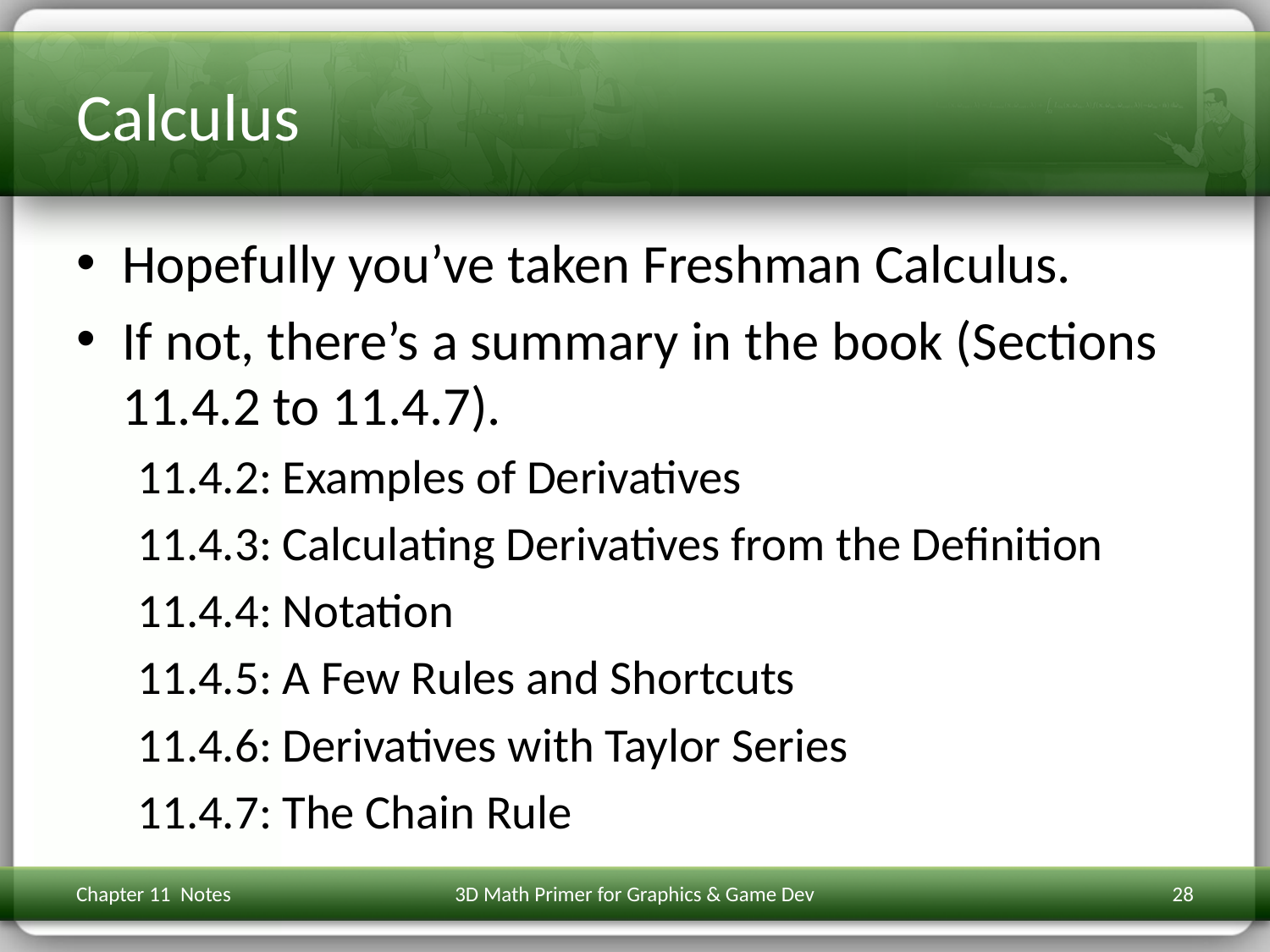

# Calculus
Hopefully you’ve taken Freshman Calculus.
If not, there’s a summary in the book (Sections 11.4.2 to 11.4.7).
11.4.2: Examples of Derivatives
11.4.3: Calculating Derivatives from the Definition
11.4.4: Notation
11.4.5: A Few Rules and Shortcuts
11.4.6: Derivatives with Taylor Series
11.4.7: The Chain Rule
Chapter 11  Notes
3D Math Primer for Graphics & Game Dev
28